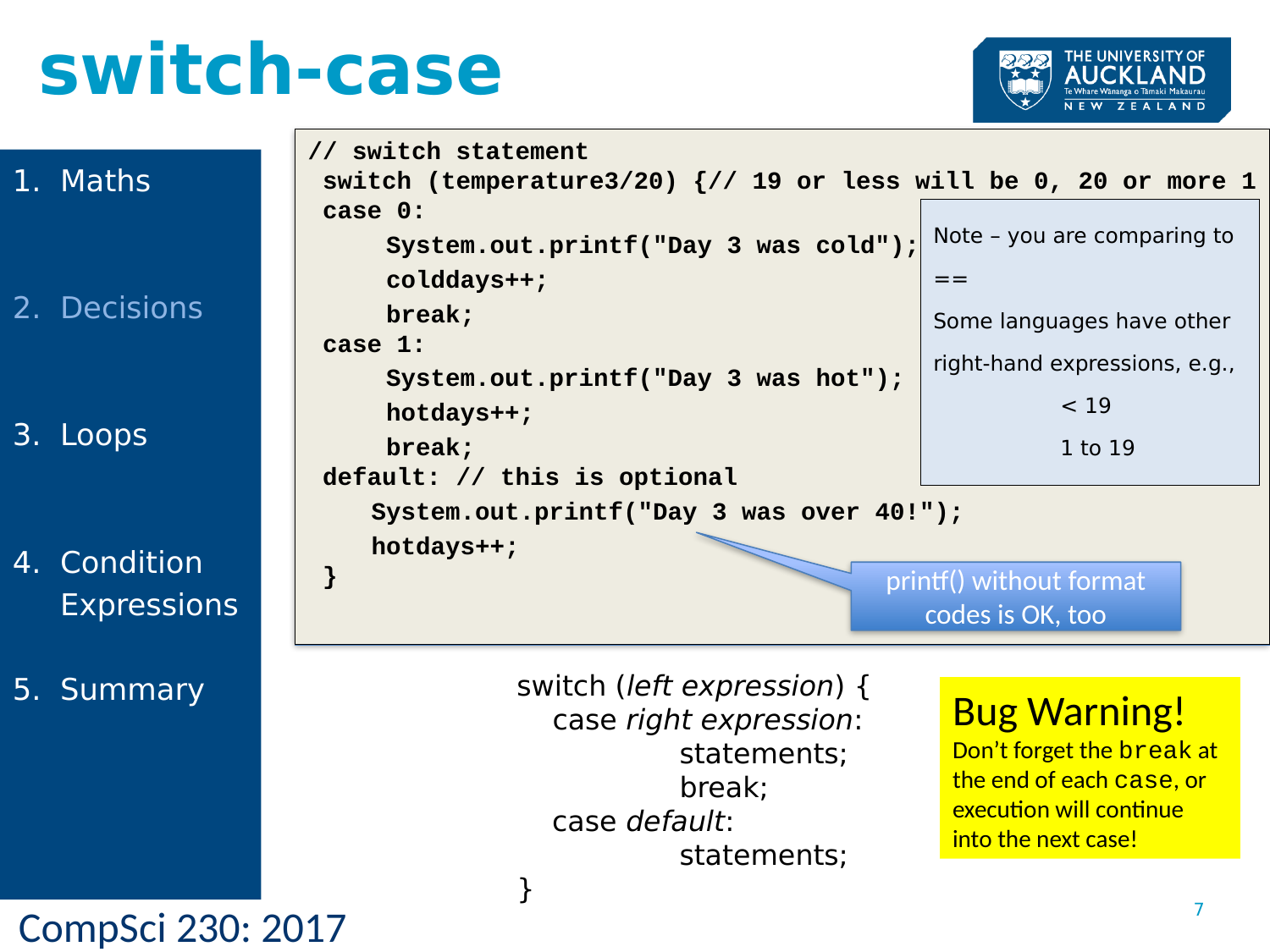

switch-case

// switch statement
 switch (temperature3/20) {// 19 or less will be 0, 20 or more 1
 case 0:
 System.out.printf("Day 3 was cold");
 colddays++;
 break;
 case 1:
 System.out.printf("Day 3 was hot");
 hotdays++;
 break;
 default: // this is optional
System.out.printf("Day 3 was over 40!");
hotdays++;
 }

Maths

Decisions

Loops

Condition Expressions

Summary

Note – you are comparing to ==
Some languages have other right-hand expressions, e.g.,
	< 19
	1 to 19
printf() without format codes is OK, too
switch (left expression) {
    case right expression:
	    statements;
	    break;
    case default:
	    statements;
}
Bug Warning!
Don’t forget the break at the end of each case, or execution will continue into the next case!
7